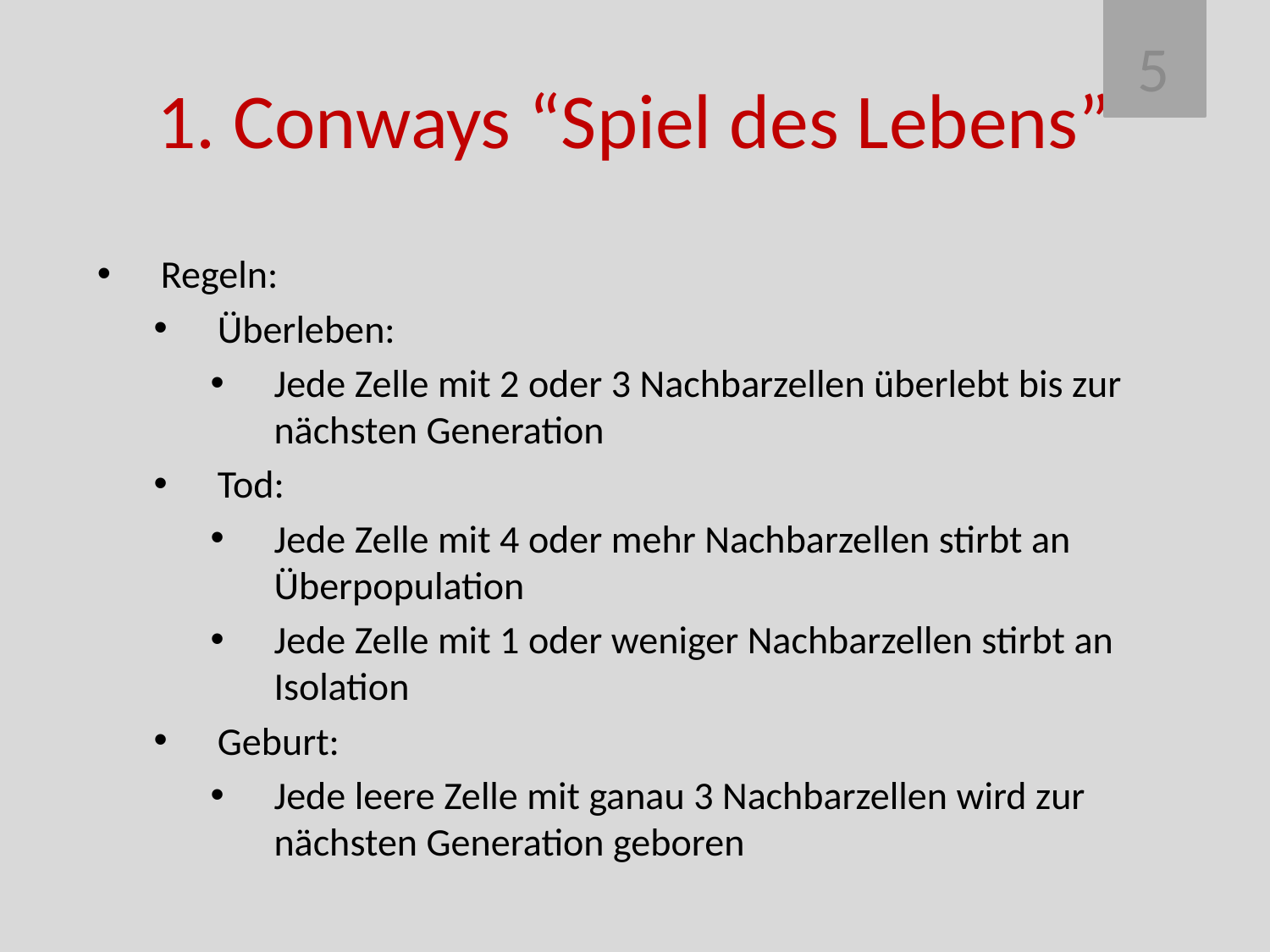

5
# 1. Conways “Spiel des Lebens”
Regeln:
Überleben:
Jede Zelle mit 2 oder 3 Nachbarzellen überlebt bis zur nächsten Generation
Tod:
Jede Zelle mit 4 oder mehr Nachbarzellen stirbt an Überpopulation
Jede Zelle mit 1 oder weniger Nachbarzellen stirbt an Isolation
Geburt:
Jede leere Zelle mit ganau 3 Nachbarzellen wird zur nächsten Generation geboren